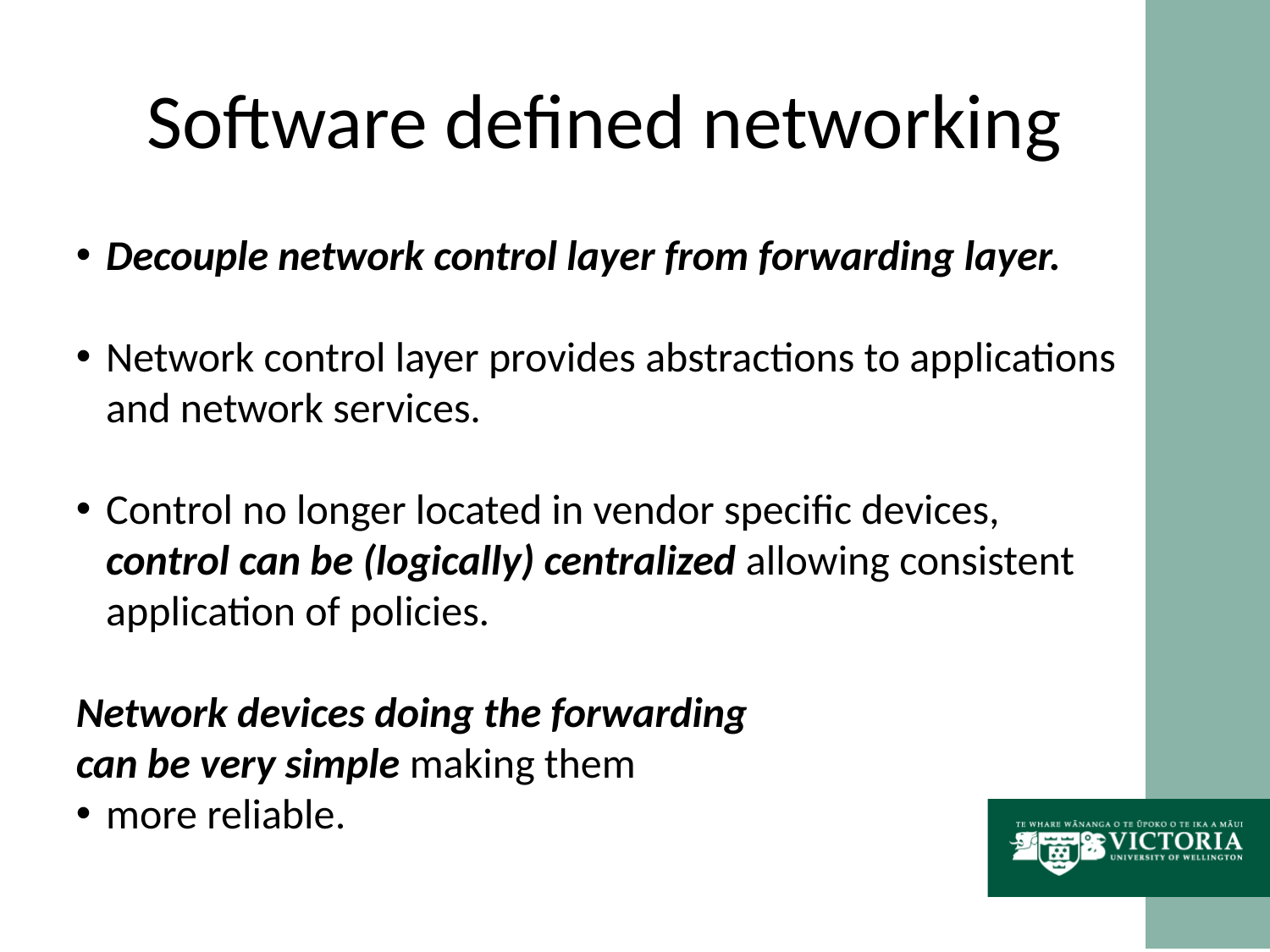

Software defined networking
Decouple network control layer from forwarding layer.

Network control layer provides abstractions to applications and network services.

Control no longer located in vendor specific devices, control can be (logically) centralized allowing consistent application of policies.

Network devices doing the forwarding
can be very simple making them
more reliable.